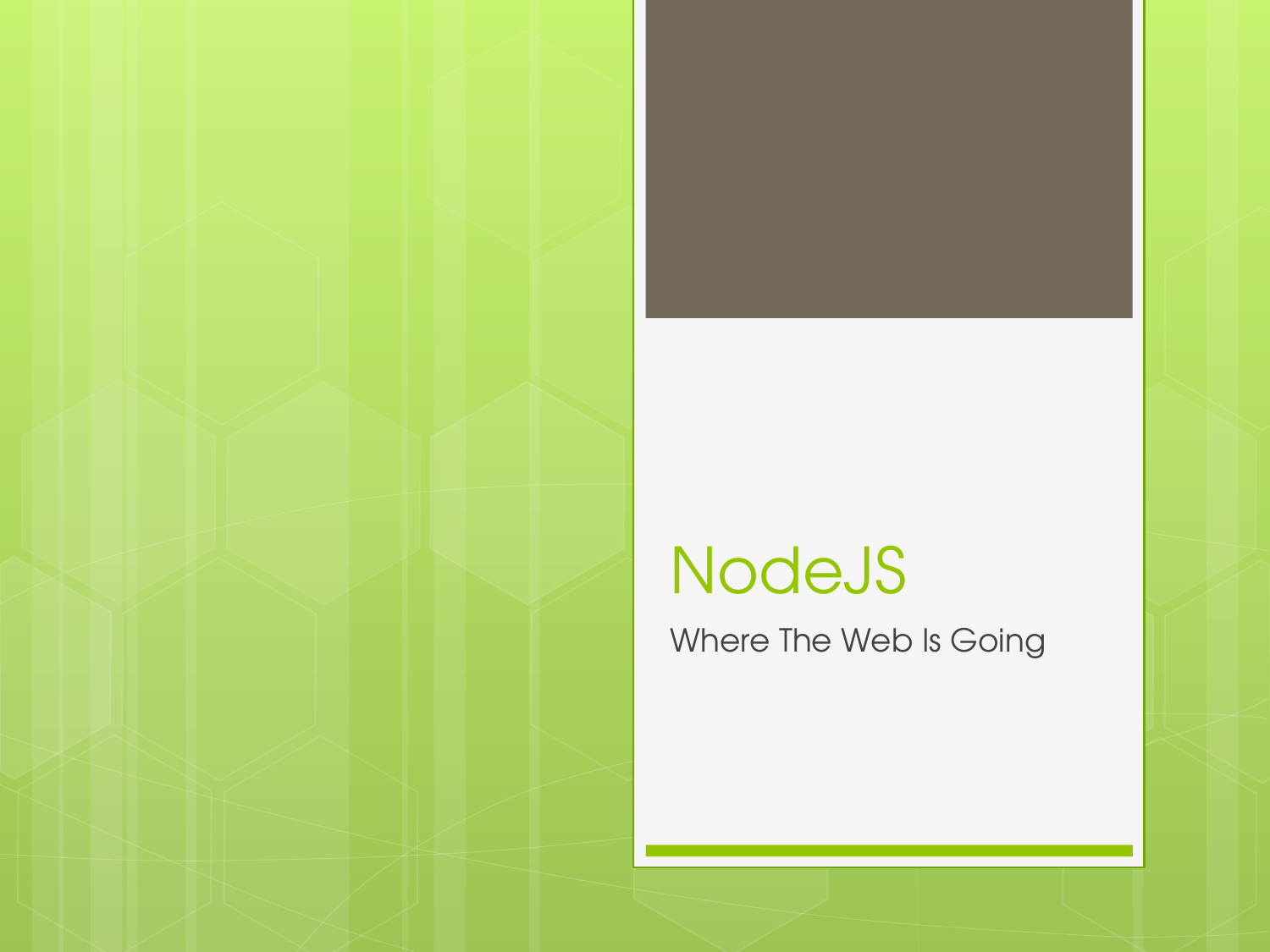

# NodeJS
Where The Web Is Going